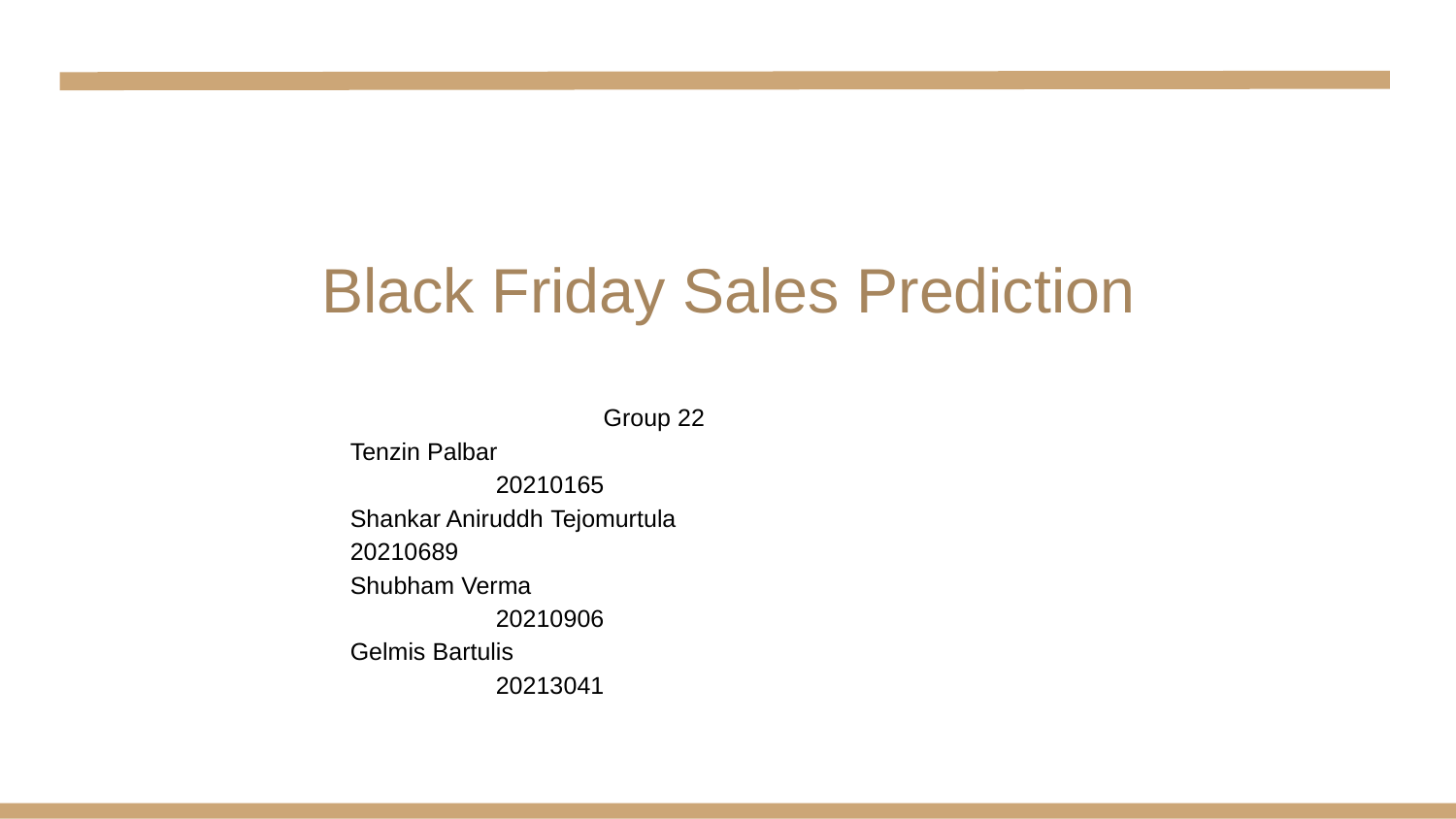

Black Friday Sales Prediction
Group 22
Tenzin Palbar				20210165
Shankar Aniruddh Tejomurtula		20210689
Shubham Verma				20210906
Gelmis Bartulis				20213041